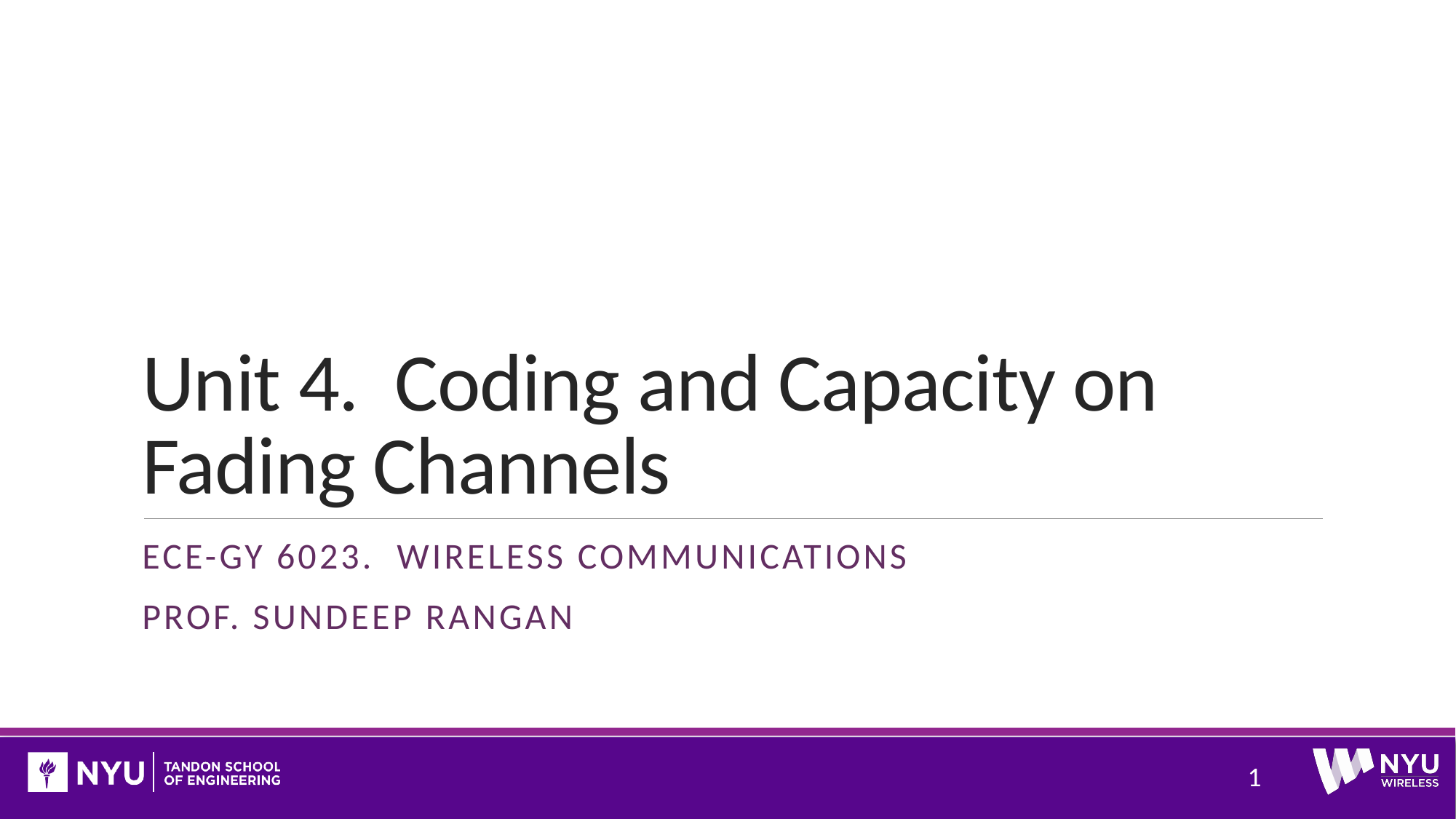

# Unit 4.  Coding and Capacity on Fading Channels
Ece-gy 6023.  Wireless communications
Prof. Sundeep rangan
1